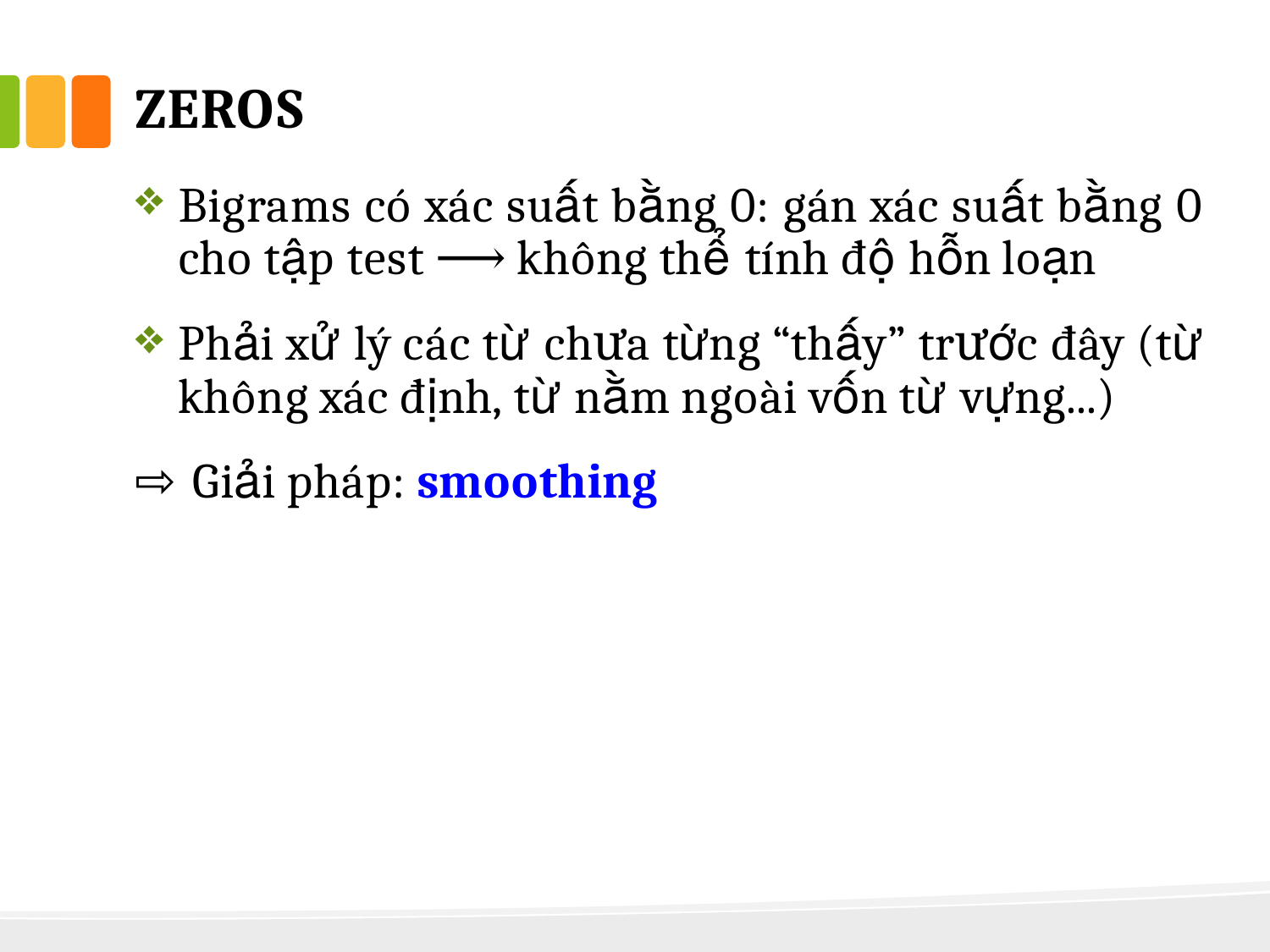

# zeros
Bigrams có xác suất bằng 0: gán xác suất bằng 0 cho tập test ⟶ không thể tính độ hỗn loạn
Phải xử lý các từ chưa từng “thấy” trước đây (từ không xác định, từ nằm ngoài vốn từ vựng...)
⇨ Giải pháp: smoothing